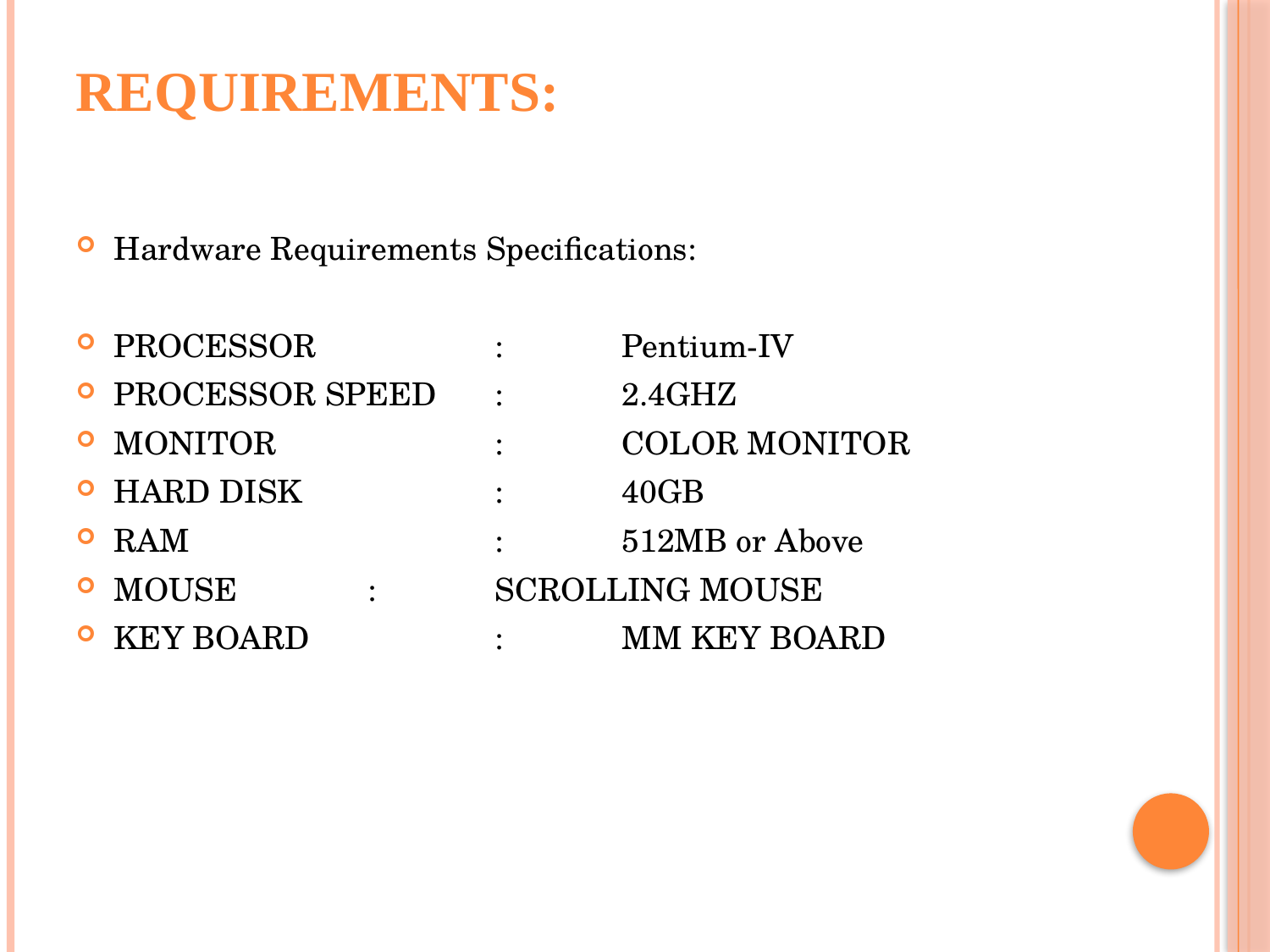

# REQUIREMENTS:
Hardware Requirements Specifications:

PROCESSOR		:	Pentium-IV
PROCESSOR SPEED	:	2.4GHZ
MONITOR		:	COLOR MONITOR
HARD DISK		:	40GB
RAM			:	512MB or Above
MOUSE		:	SCROLLING MOUSE
KEY BOARD 		:	MM KEY BOARD